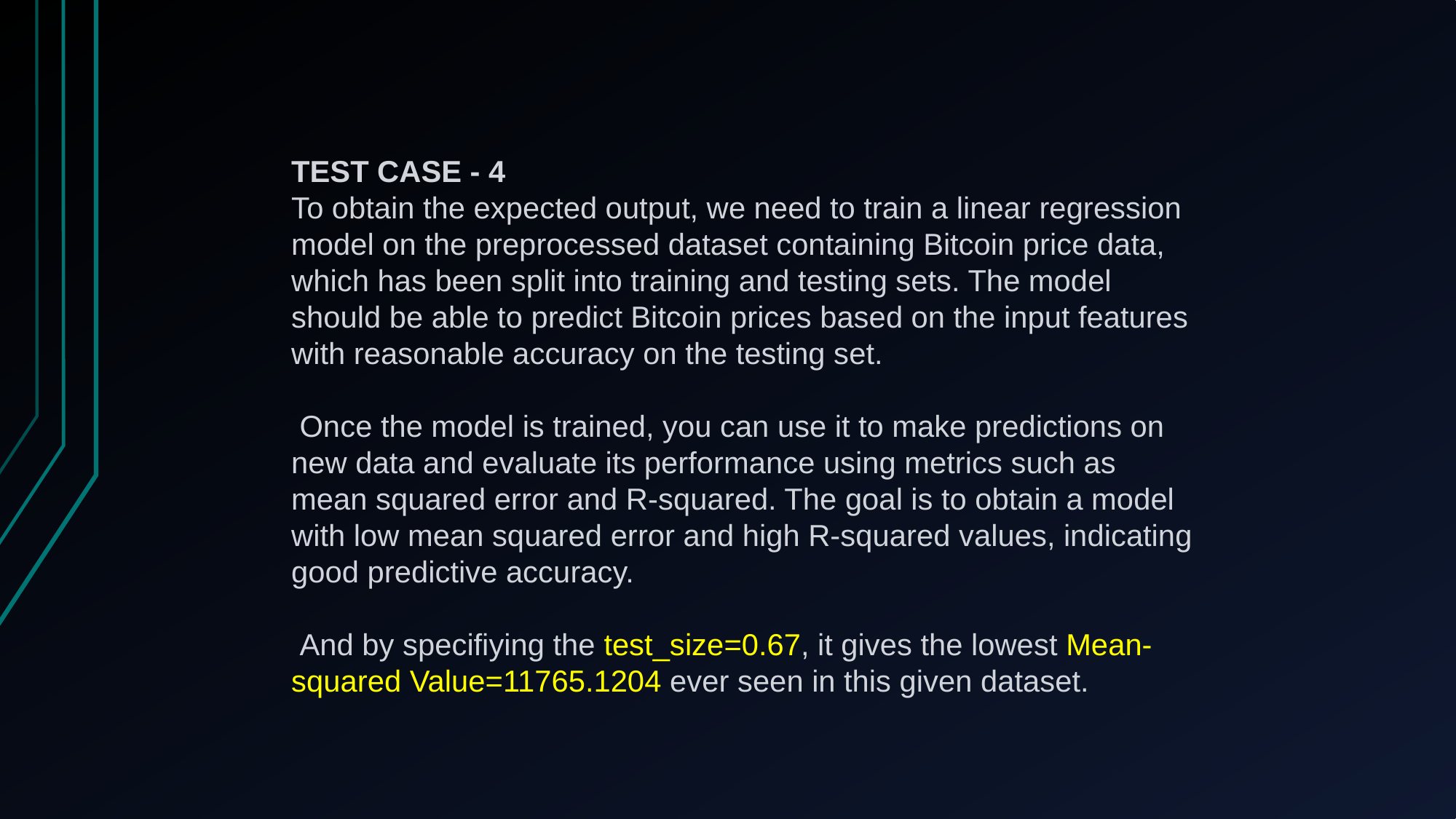

TEST CASE - 4
To obtain the expected output, we need to train a linear regression model on the preprocessed dataset containing Bitcoin price data, which has been split into training and testing sets. The model should be able to predict Bitcoin prices based on the input features with reasonable accuracy on the testing set.

 Once the model is trained, you can use it to make predictions on new data and evaluate its performance using metrics such as mean squared error and R-squared. The goal is to obtain a model with low mean squared error and high R-squared values, indicating good predictive accuracy.

 And by specifiying the test_size=0.67, it gives the lowest Mean-squared Value=11765.1204 ever seen in this given dataset.